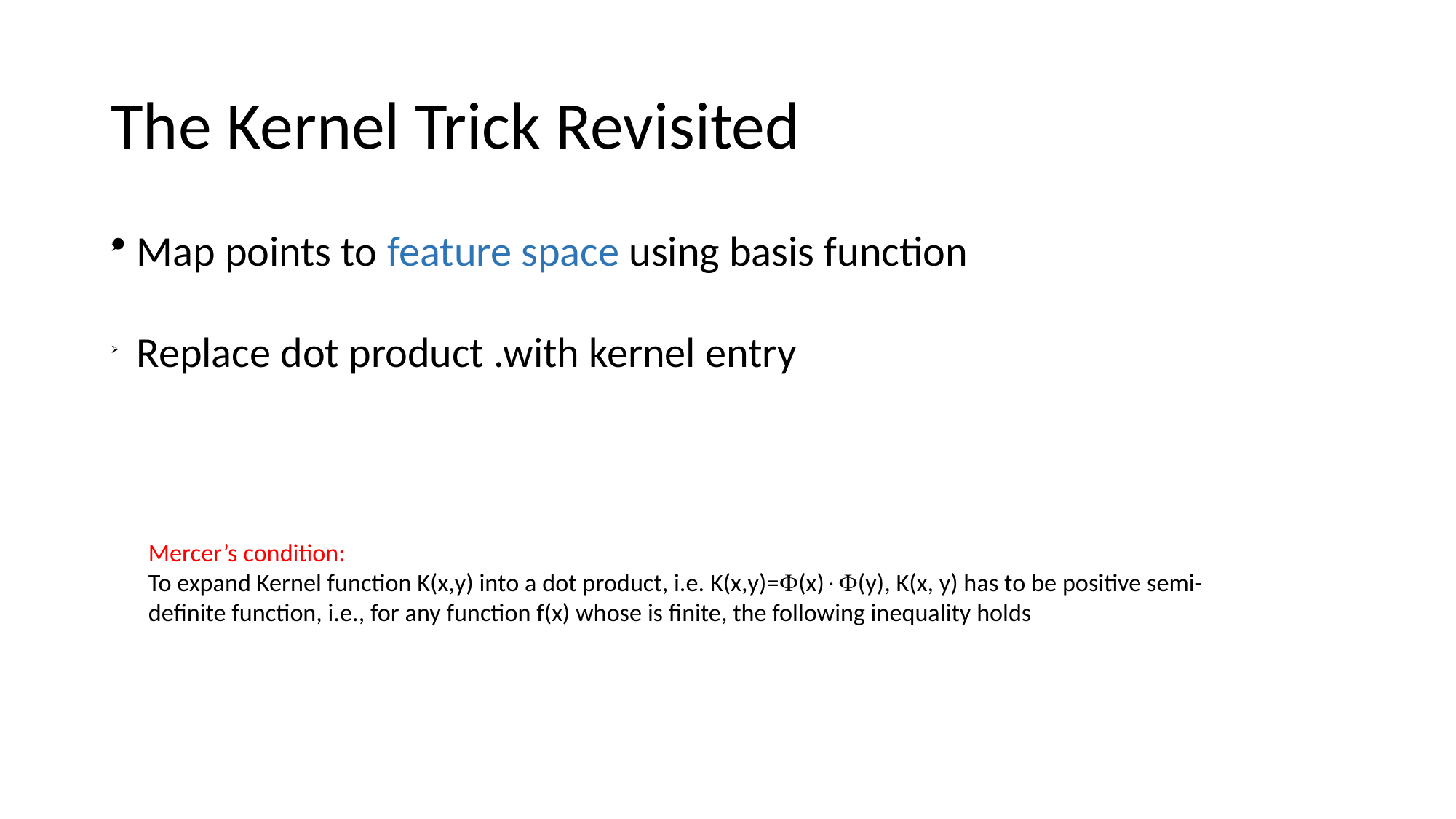

The Kernel Trick Revisited
Map points to feature space using basis function

Replace dot product .with kernel entry

Mercer’s condition:
To expand Kernel function K(x,y) into a dot product, i.e. K(x,y)=Φ(x)⋅Φ(y), K(x, y) has to be positive semi-definite function, i.e., for any function f(x) whose is finite, the following inequality holds